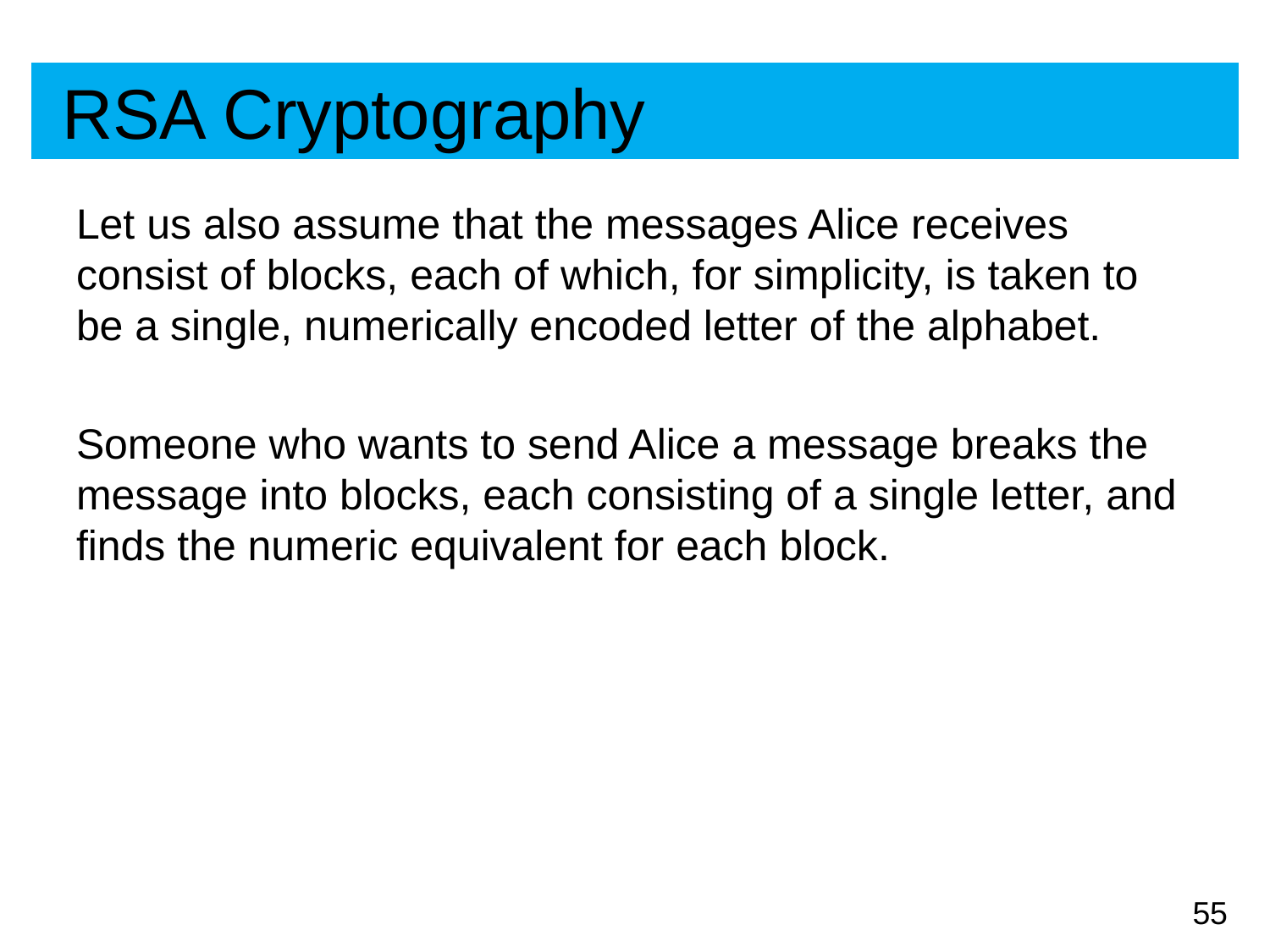

# RSA Cryptography
Let us also assume that the messages Alice receives consist of blocks, each of which, for simplicity, is taken to be a single, numerically encoded letter of the alphabet.

Someone who wants to send Alice a message breaks the message into blocks, each consisting of a single letter, and finds the numeric equivalent for each block.